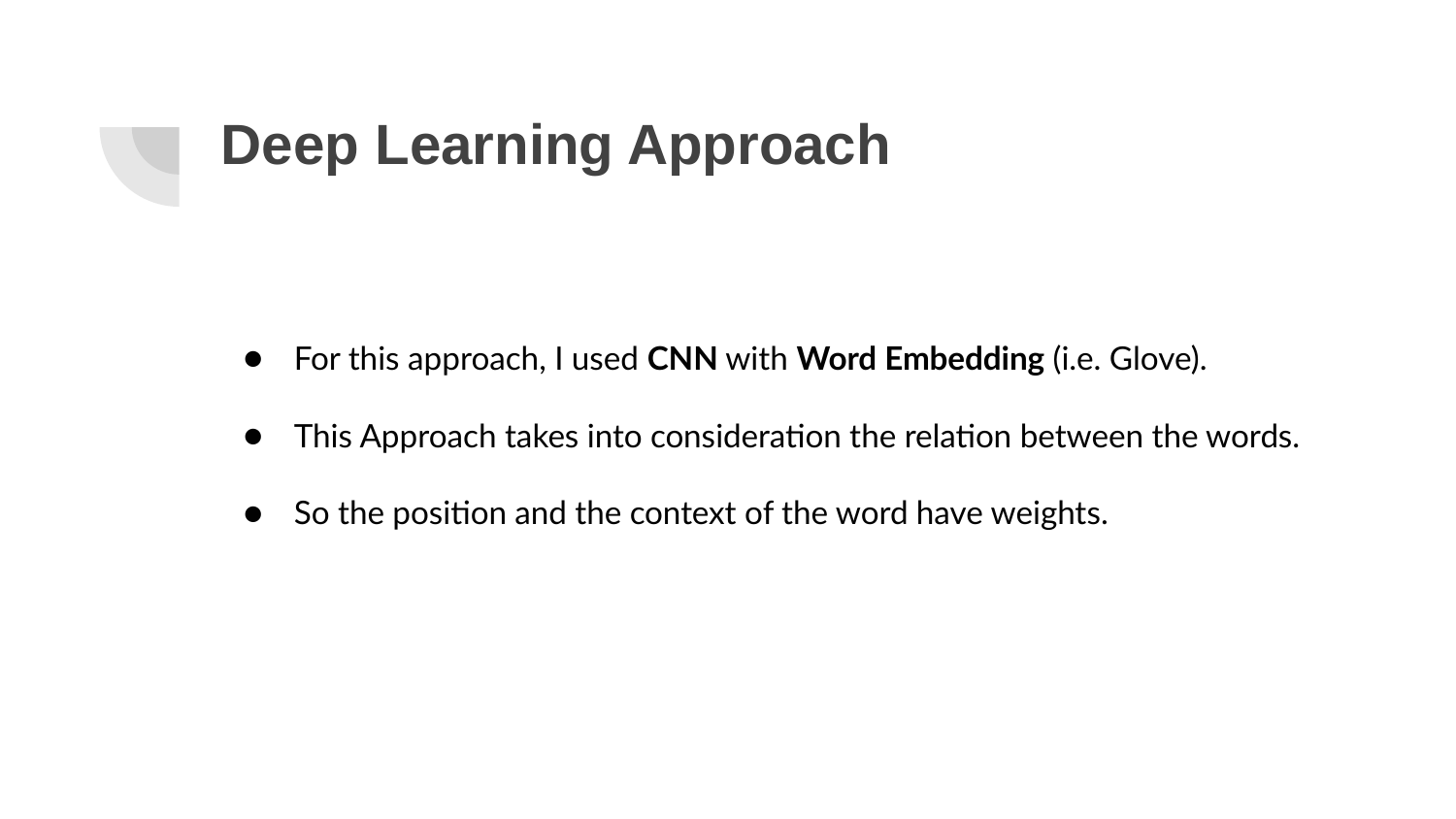

# Deep Learning Approach
For this approach, I used CNN with Word Embedding (i.e. Glove).

This Approach takes into consideration the relation between the words.

So the position and the context of the word have weights.